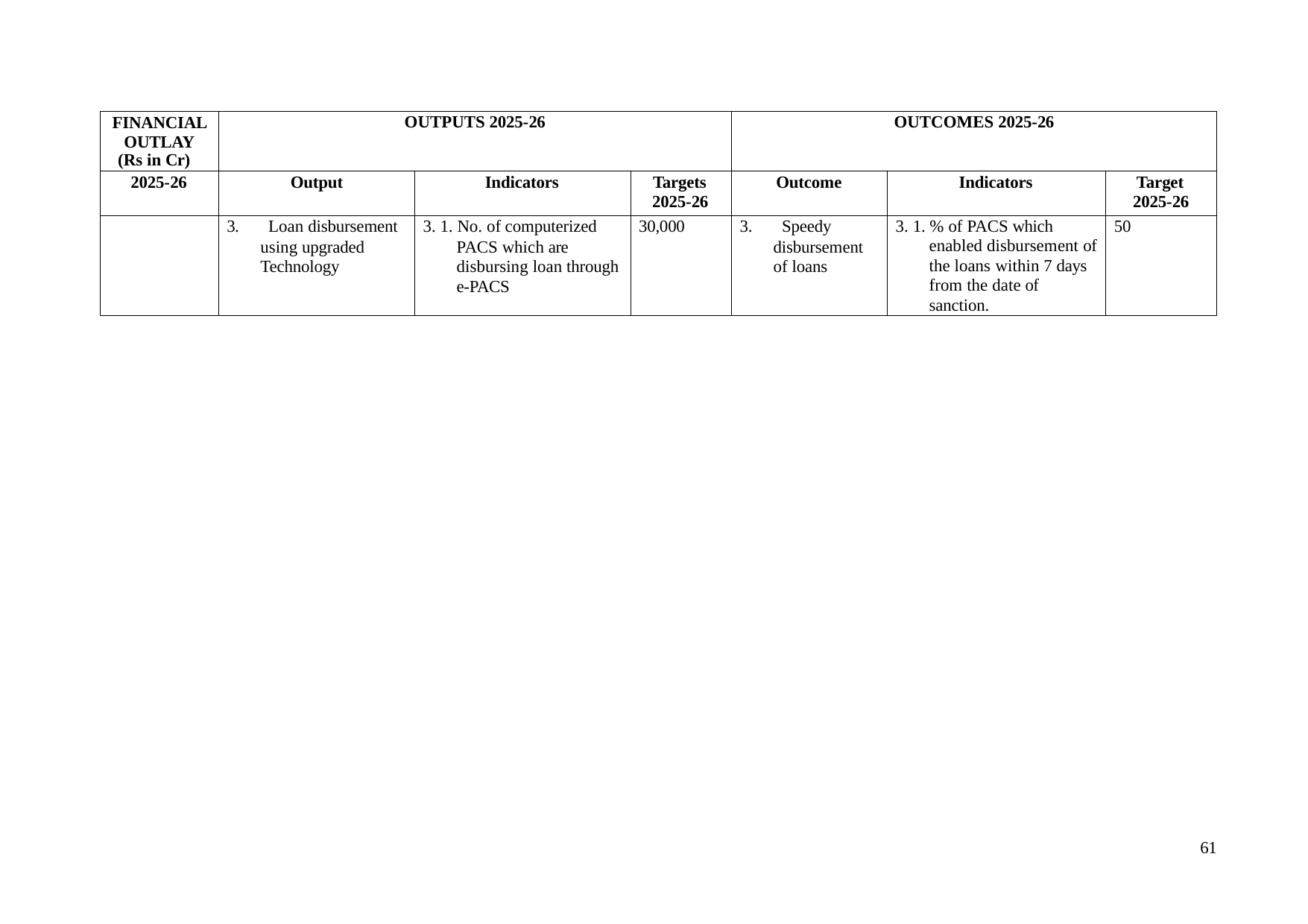

| FINANCIAL OUTLAY (Rs in Cr) | OUTPUTS 2025-26 |  |  | OUTCOMES 2025-26 |  |  |
| --- | --- | --- | --- | --- | --- | --- |
| 2025-26 | Output | Indicators | Targets 2025-26 | Outcome | Indicators | Target 2025-26 |
|  | 3. Loan disbursement using upgraded Technology | 3. 1. No. of computerized PACS which are disbursing loan through e-PACS | 30,000 | 3. Speedy disbursement of loans | 3. 1. % of PACS which enabled disbursement of the loans within 7 days from the date of sanction. | 50 |
61